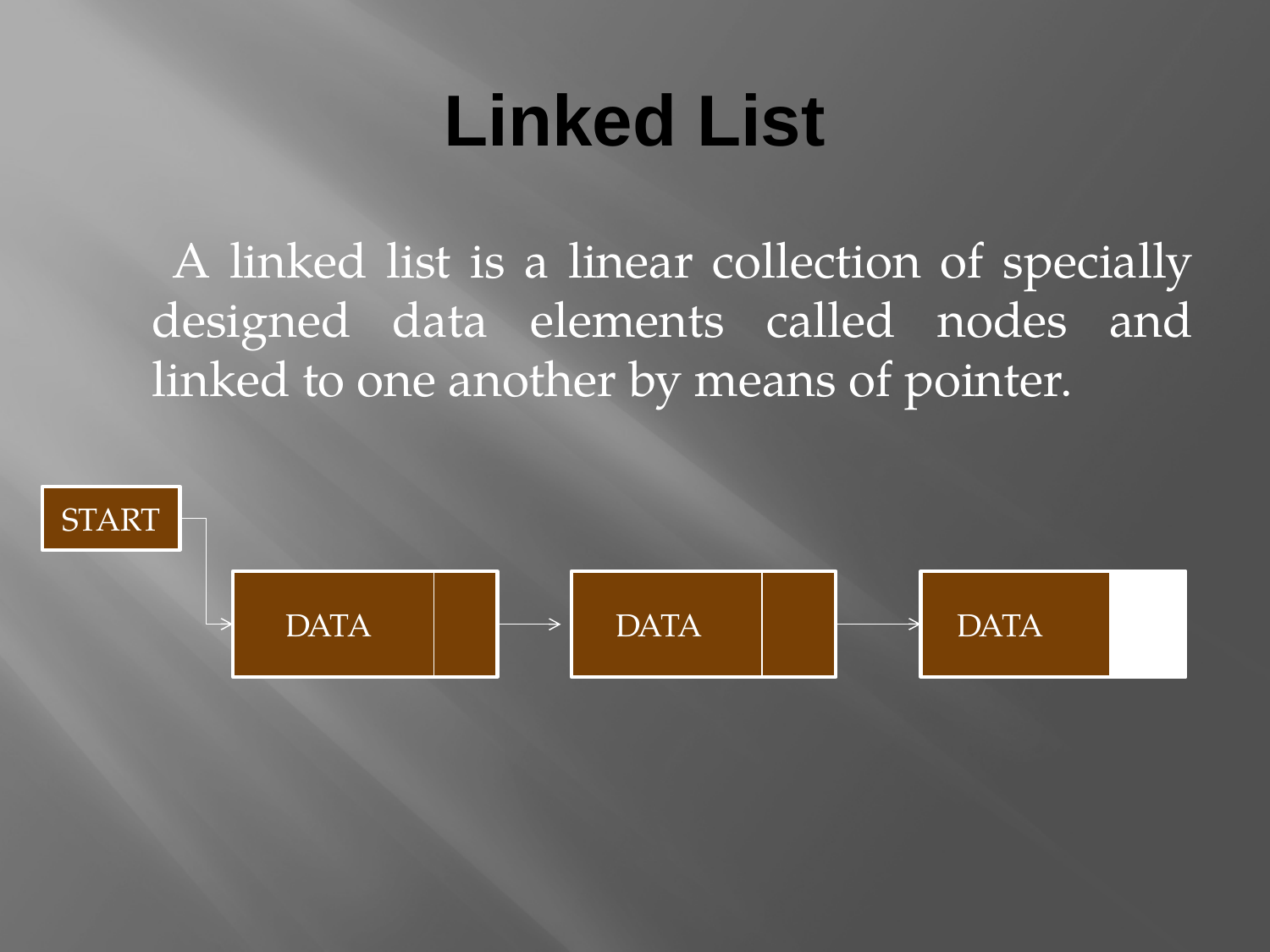

# Linked List
    A linked list is a linear collection of specially designed data elements called nodes and linked to one another by means of pointer.

START
     DATA
    DATA
   DATA